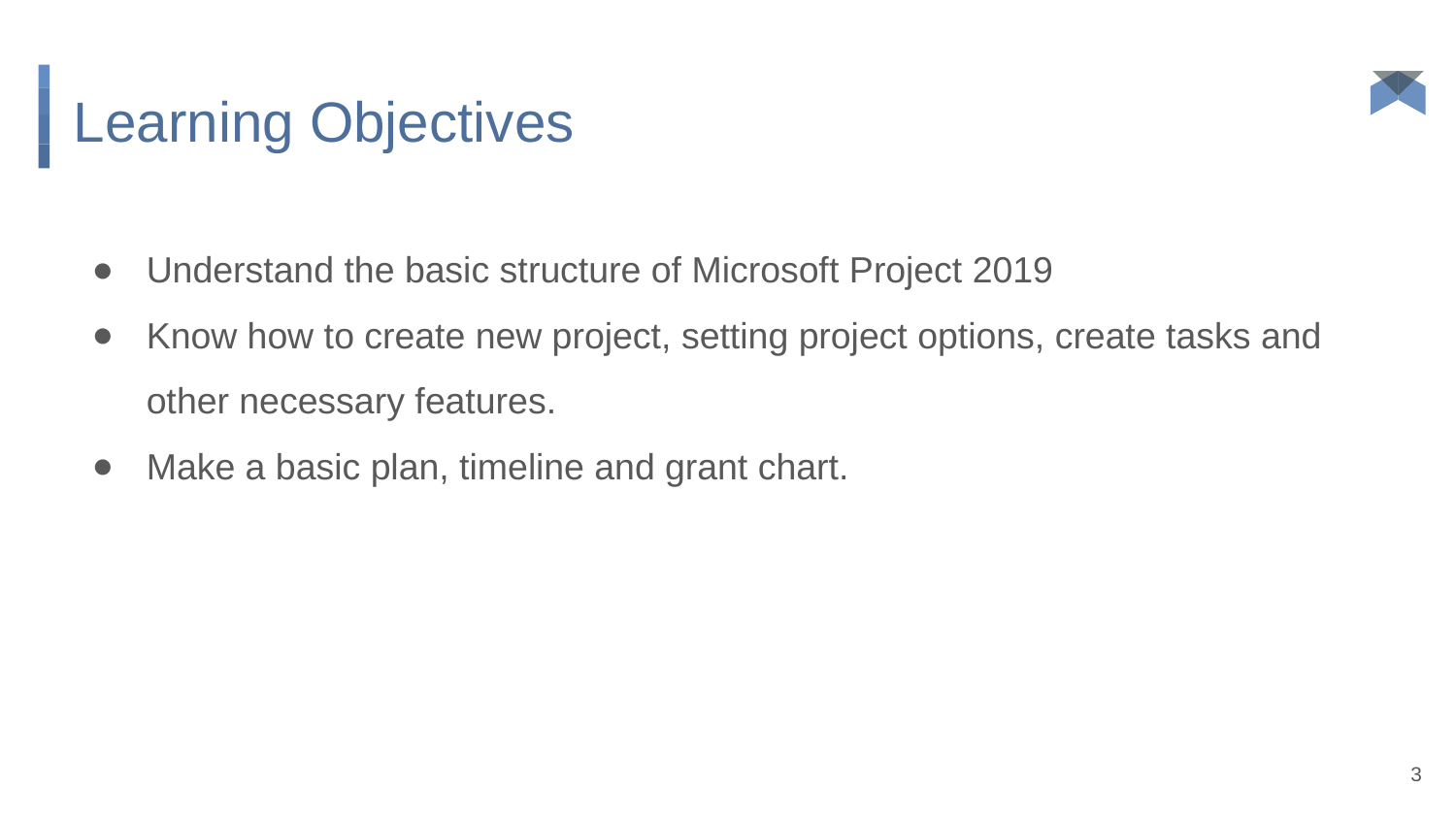

# Learning Objectives
Understand the basic structure of Microsoft Project 2019
Know how to create new project, setting project options, create tasks and other necessary features.
Make a basic plan, timeline and grant chart.
3